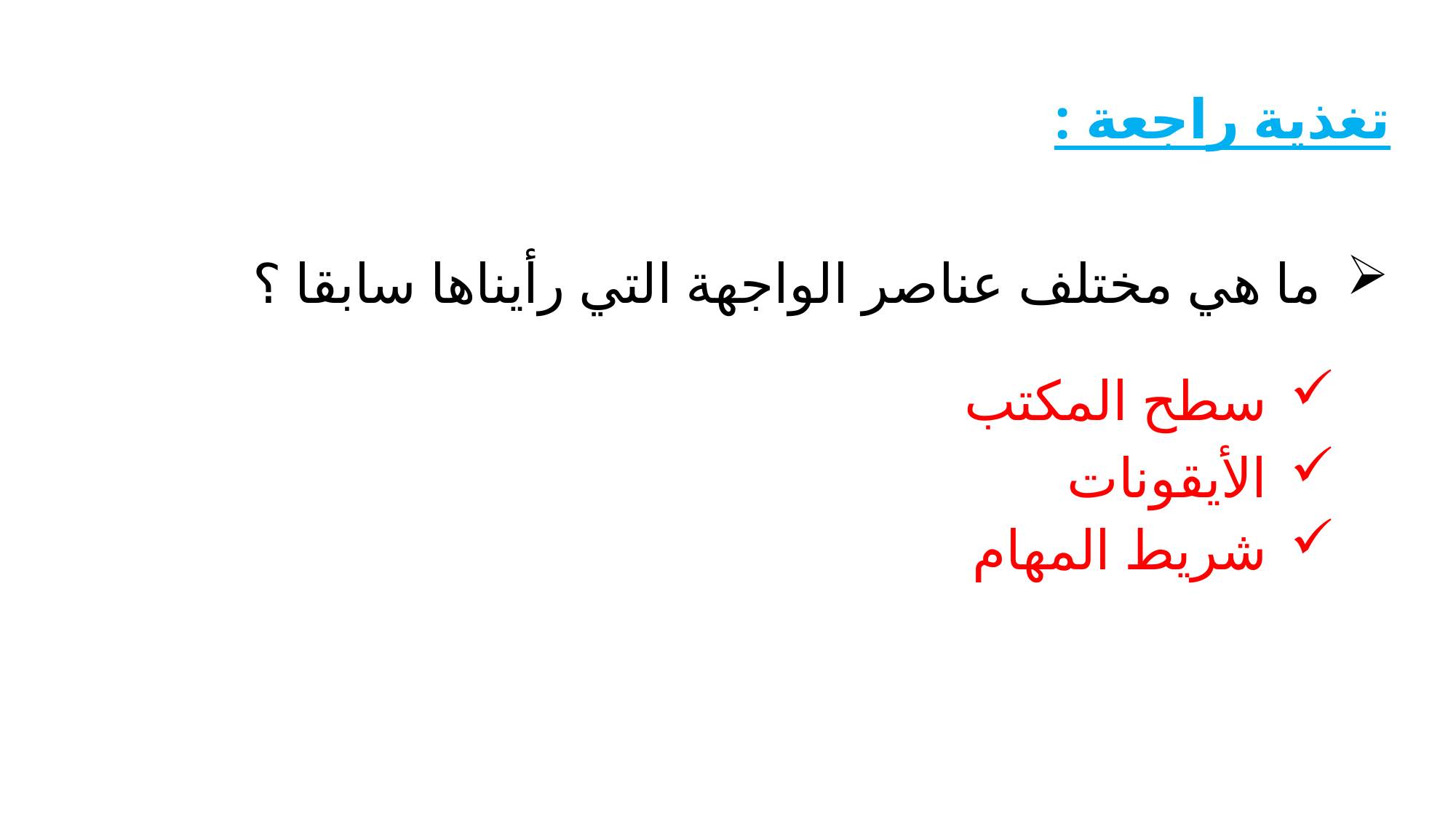

تغذية راجعة :

ما هي مختلف عناصر الواجهة التي رأيناها سابقا ؟
سطح المكتب
الأيقونات
شريط المهام